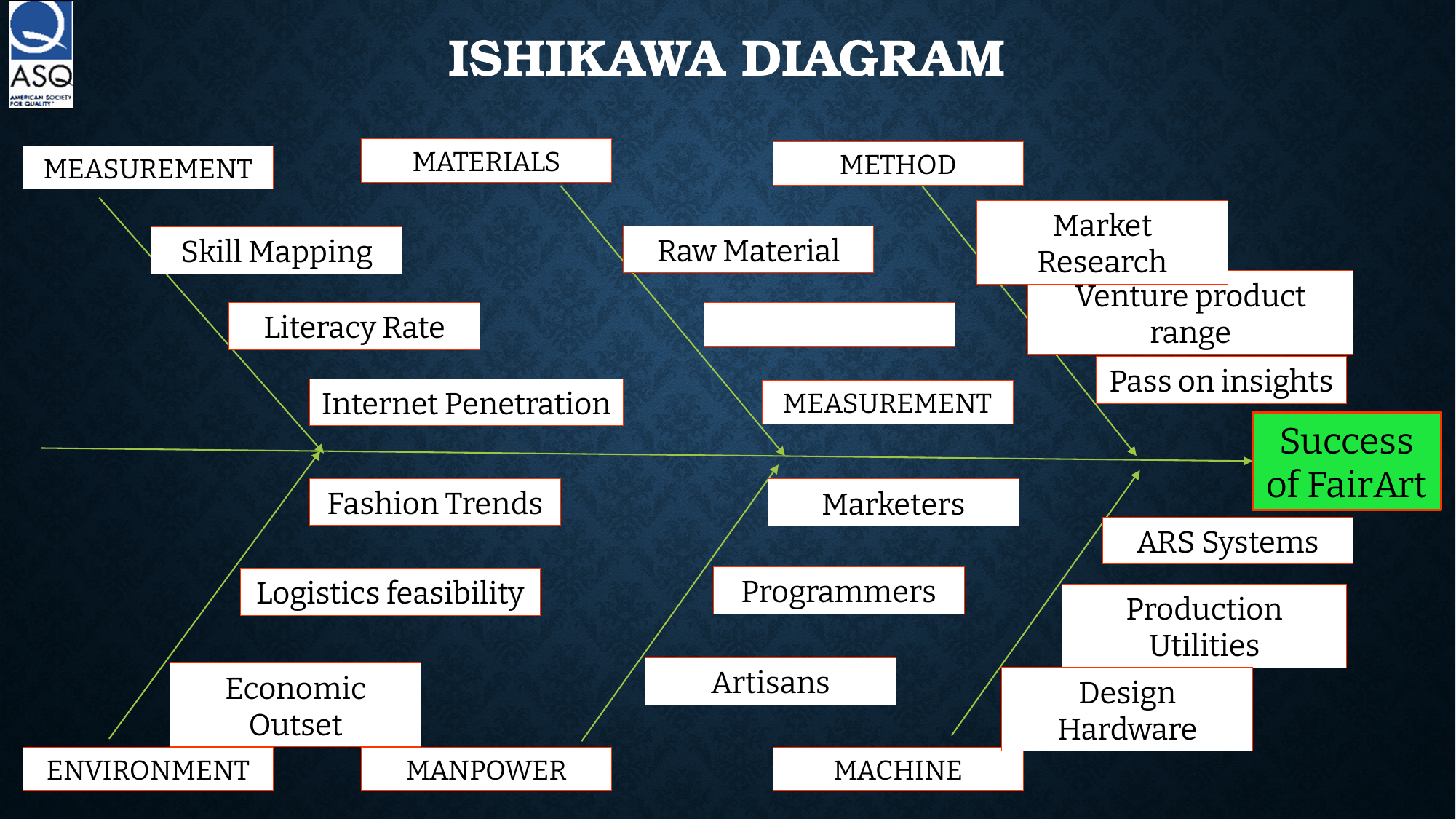

# Ishikawa diagram
MATERIALS
METHOD
MEASUREMENT
Market Research
Raw Material
Skill Mapping
Venture product range

Literacy Rate
Pass on insights
Internet Penetration
MEASUREMENT
Success of FairArt
Fashion Trends
Marketers
ARS Systems
Programmers
Logistics feasibility
Production Utilities
Artisans
Economic Outset
Design Hardware
ENVIRONMENT
MANPOWER
MACHINE